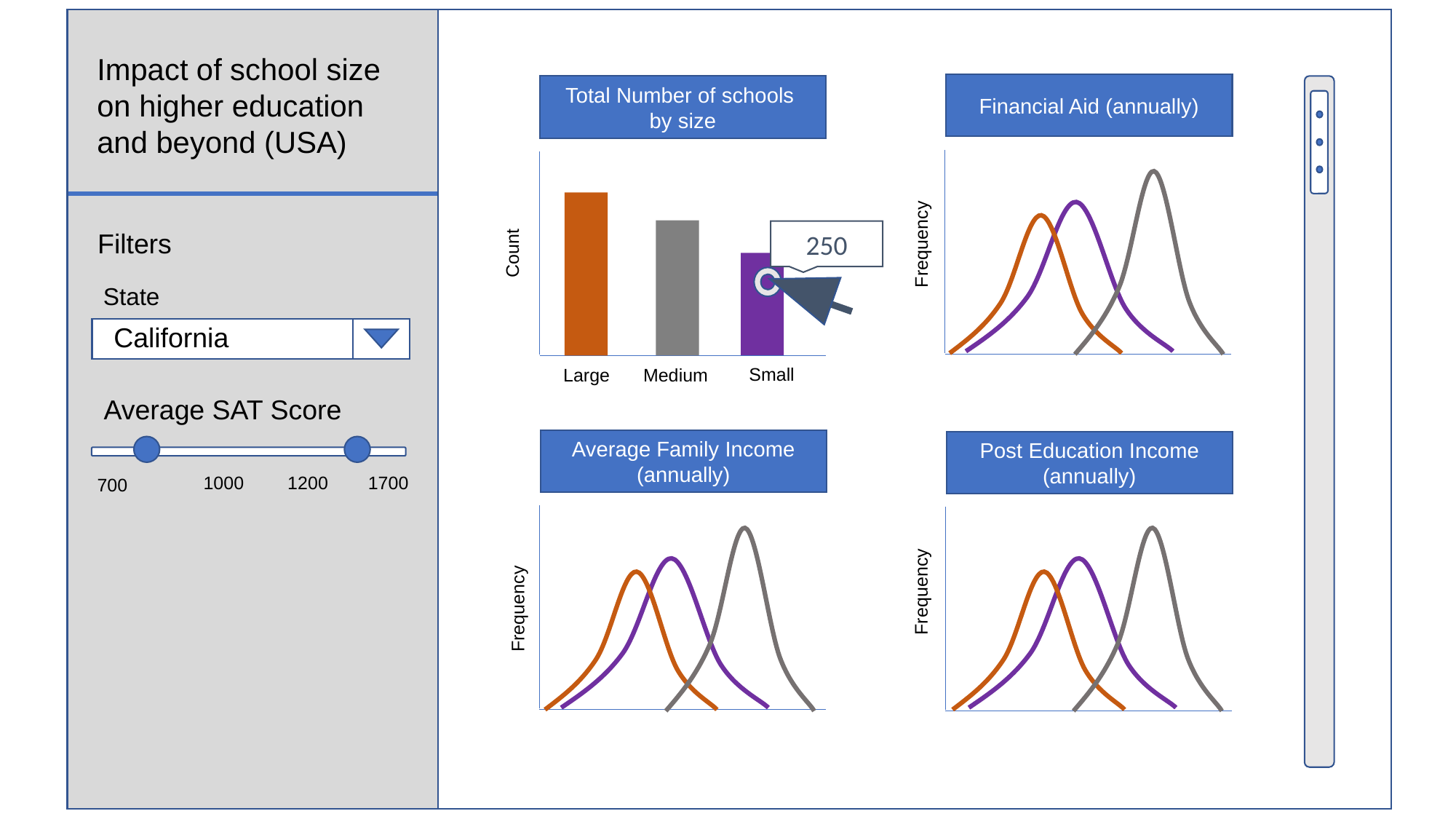

Impact of school size on higher education and beyond (USA)
Financial Aid (annually)
Total Number of schools
by size

Filters
250
Frequency
Count

State
California

Small
Large
Medium
Average SAT Score
Average Family Income (annually)
Post Education Income (annually)

1000
1200
1700
700

Frequency
Frequency